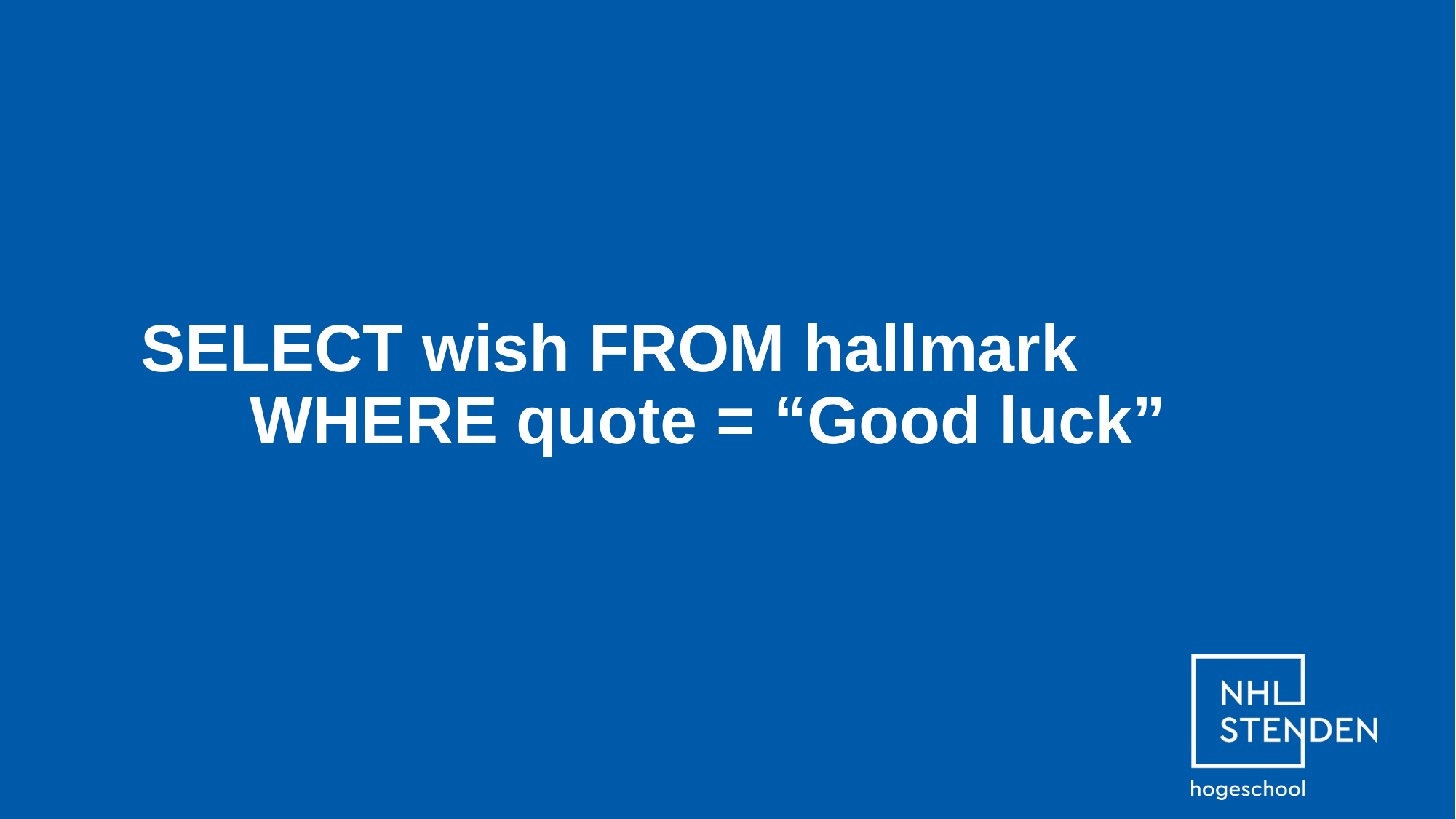

# SELECT wish FROM hallmark WHERE quote = “Good luck”